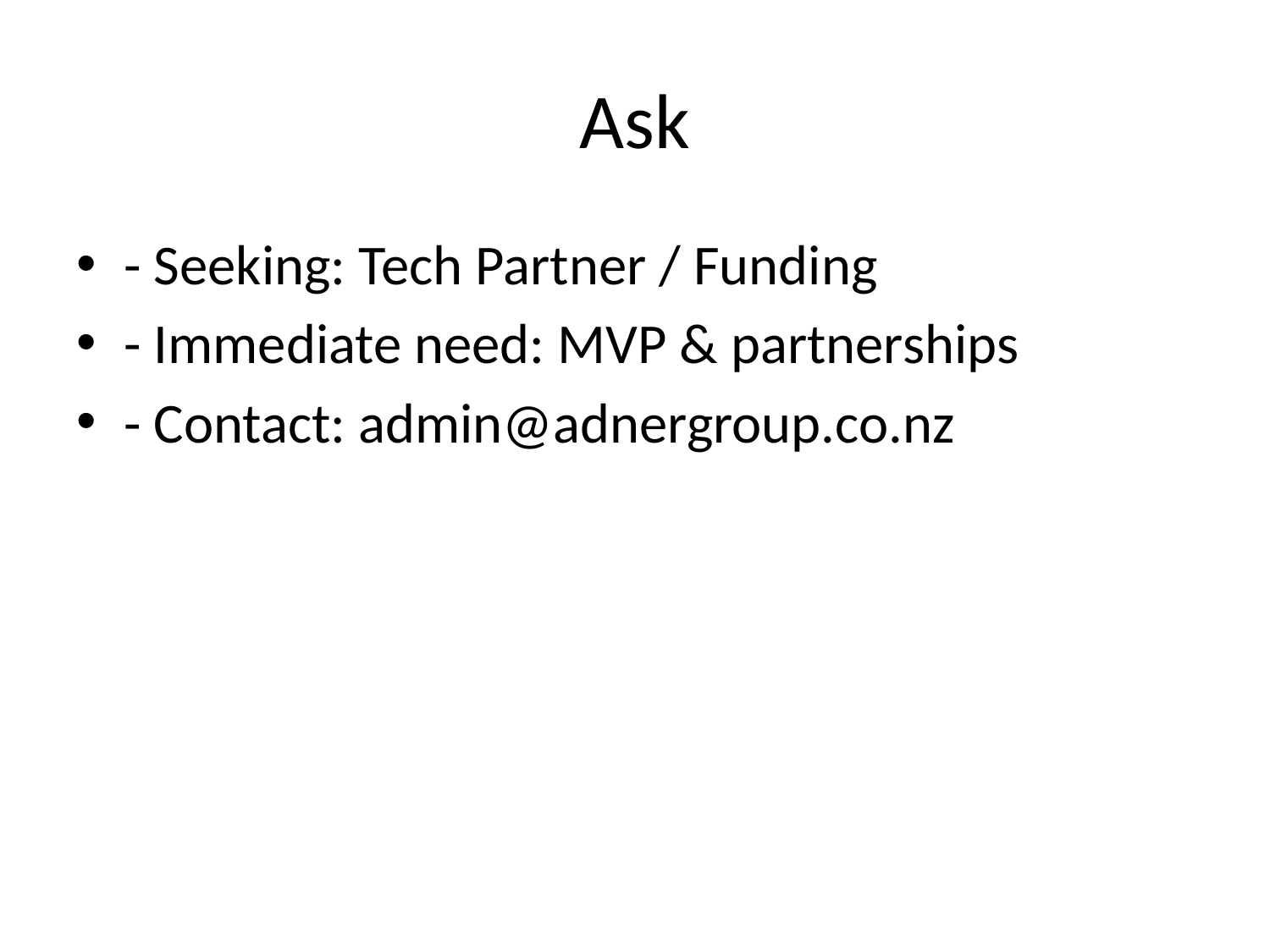

# Ask
- Seeking: Tech Partner / Funding
- Immediate need: MVP & partnerships
- Contact: admin@adnergroup.co.nz